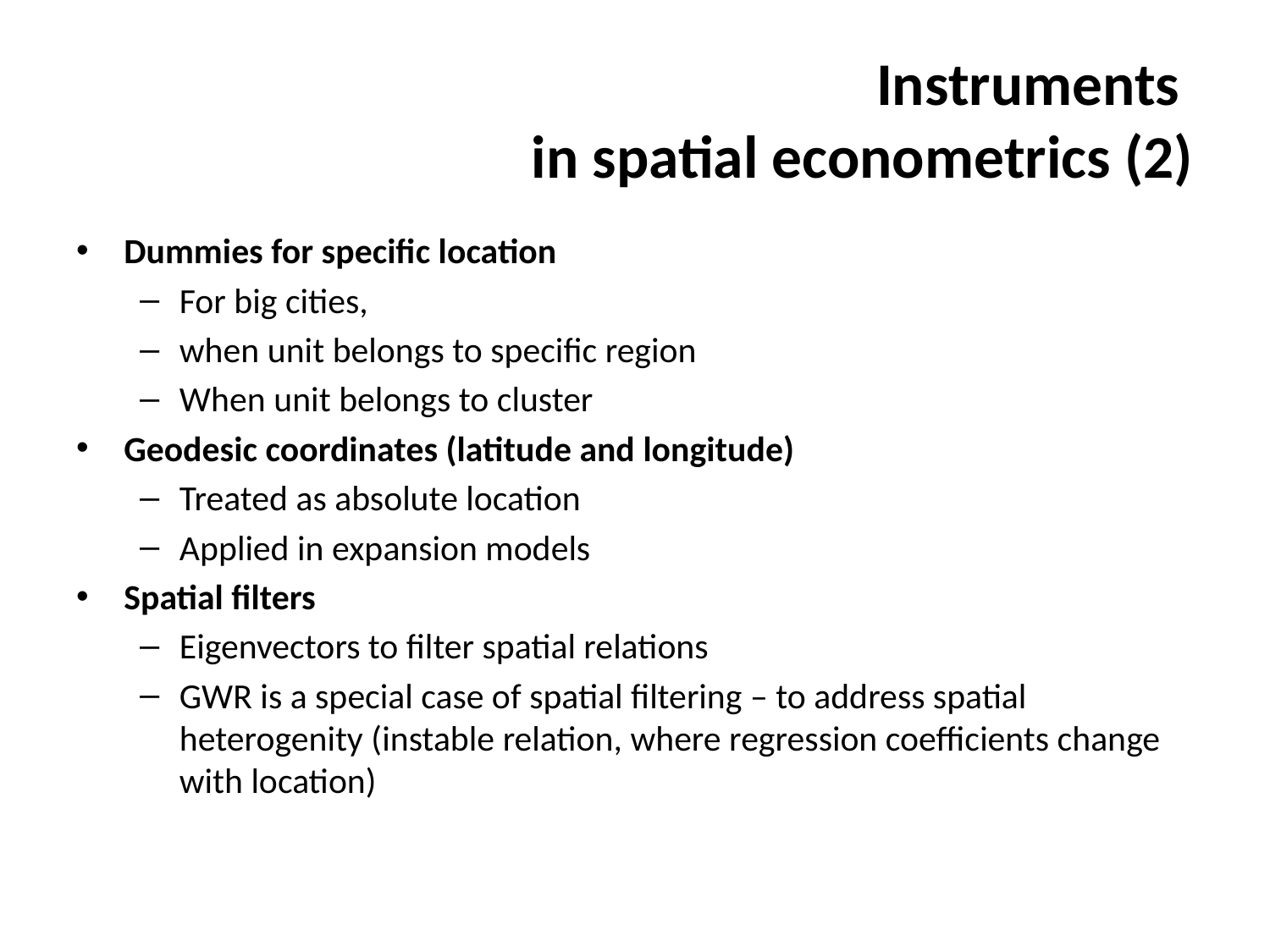

# Instruments in spatial econometrics (2)
Dummies for specific location
For big cities,
when unit belongs to specific region
When unit belongs to cluster
Geodesic coordinates (latitude and longitude)
Treated as absolute location
Applied in expansion models
Spatial filters
Eigenvectors to filter spatial relations
GWR is a special case of spatial filtering – to address spatial heterogenity (instable relation, where regression coefficients change with location)